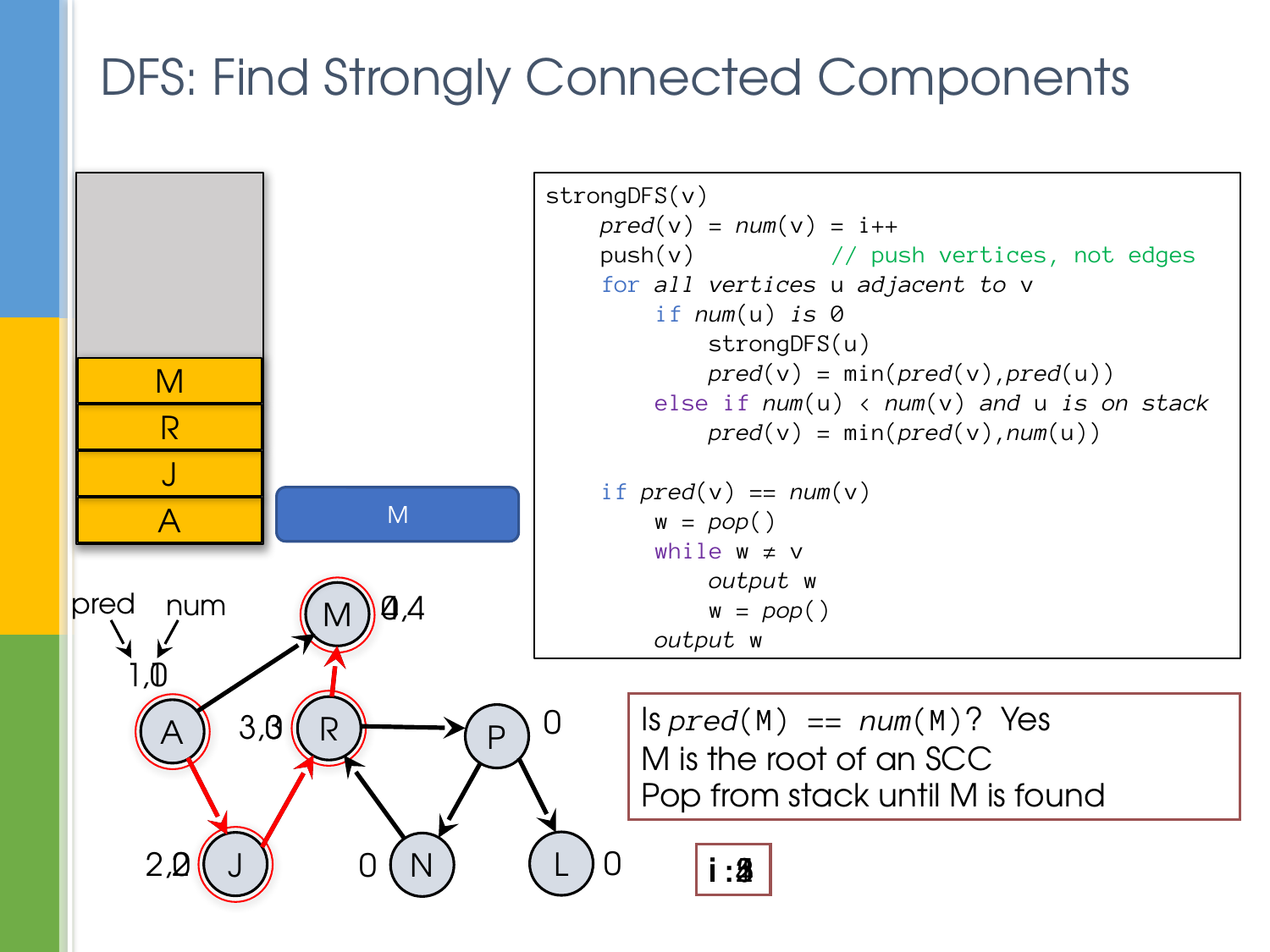

# DFS: Find Strongly Connected Components

strongDFS(v)
    pred(v) = num(v) = i++
    push(v)          // push vertices, not edges
    for all vertices u adjacent to v
        if num(u) is 0
            strongDFS(u)
            pred(v) = min(pred(v),pred(u))
        else if num(u) < num(v) and u is on stack
            pred(v) = min(pred(v),num(u))
    if pred(v) == num(v)
        w = pop()
        while w ≠ v
            output w
            w = pop()
        output w
M
R
J

M
A

pred
num
4,4
0
M

1,1
0

Is pred(M) == num(M)?

Yes

0
R
A
3,3
0
P

M is the root of an SCC

Pop from stack until M is found

L
J
N
0
2,2
0
0
1
2
3
4
i :
5